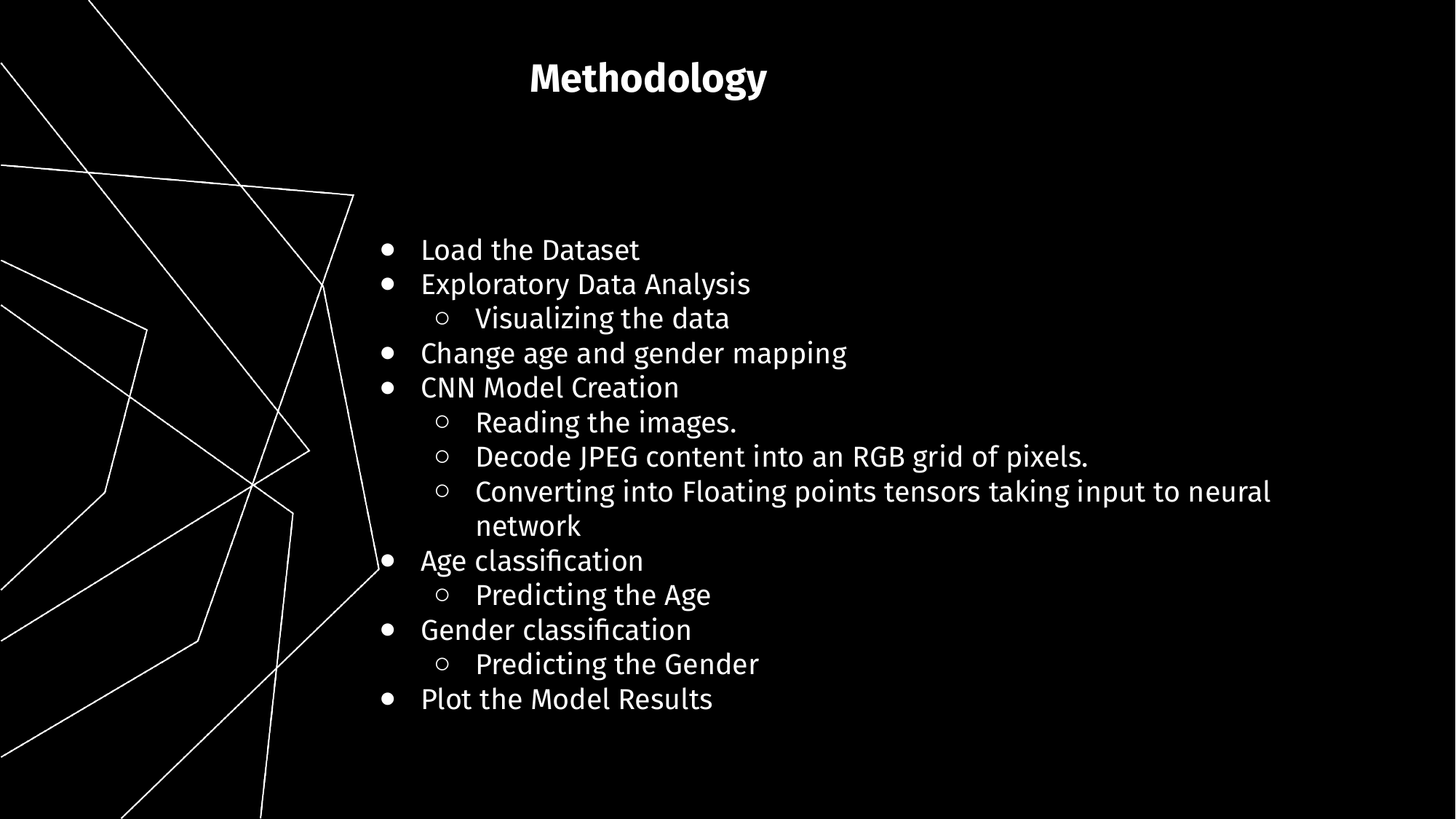

# Methodology

Load the Dataset
Exploratory Data Analysis
Visualizing the data
Change age and gender mapping
CNN Model Creation
Reading the images.
Decode JPEG content into an RGB grid of pixels.
Converting into Floating points tensors taking input to neural network
Age classification
Predicting the Age
Gender classification
Predicting the Gender
Plot the Model Results